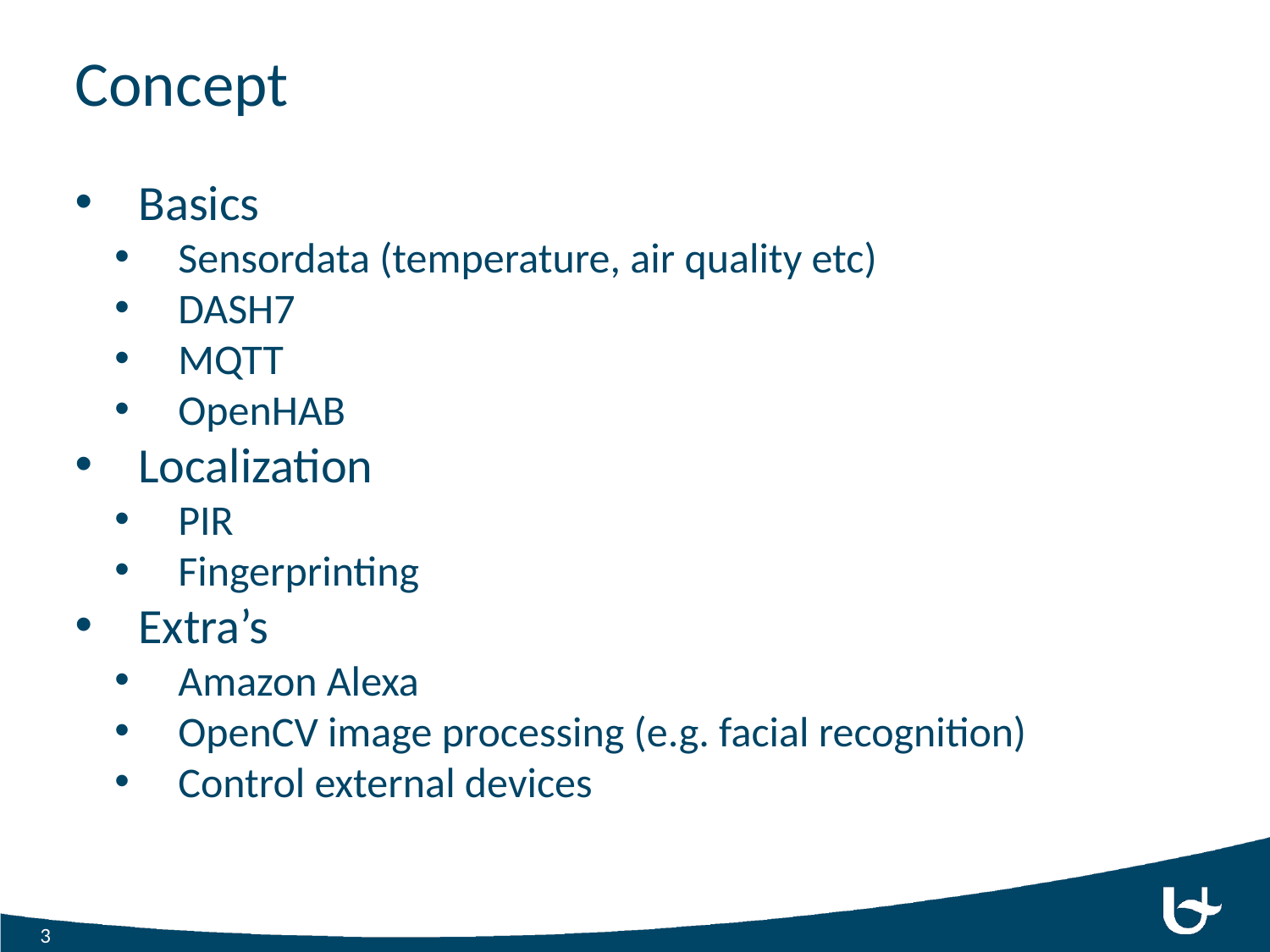

# Concept
Basics
Sensordata (temperature, air quality etc)
DASH7
MQTT
OpenHAB
Localization
PIR
Fingerprinting
Extra’s
Amazon Alexa
OpenCV image processing (e.g. facial recognition)
Control external devices

I2C
3